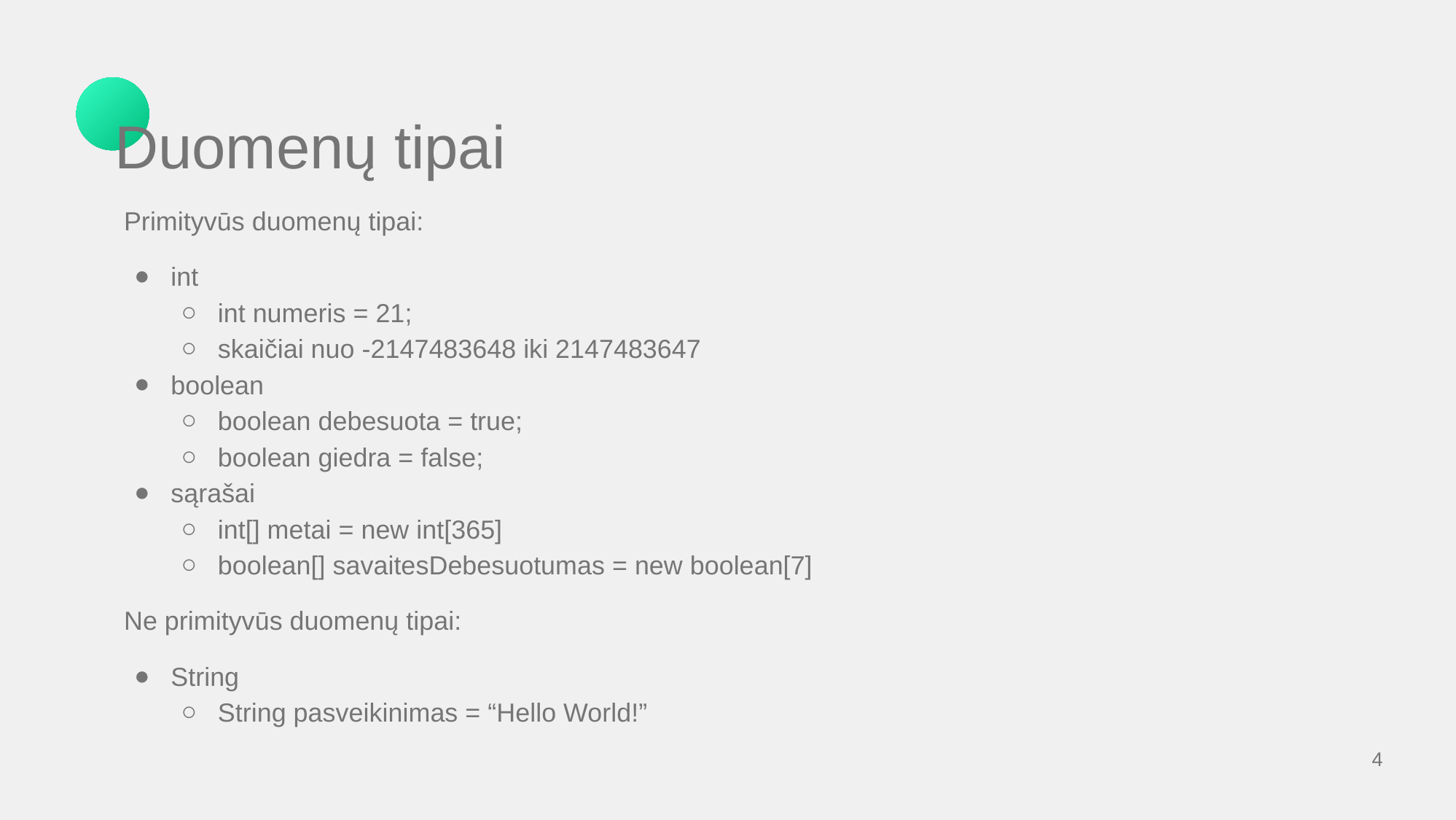

Duomenų tipai
Primityvūs duomenų tipai:
int
int numeris = 21;
skaičiai nuo -2147483648 iki 2147483647
boolean
boolean debesuota = true;
boolean giedra = false;
sąrašai
int[] metai = new int[365]
boolean[] savaitesDebesuotumas = new boolean[7]
Ne primityvūs duomenų tipai:
String
String pasveikinimas = “Hello World!”
4
#